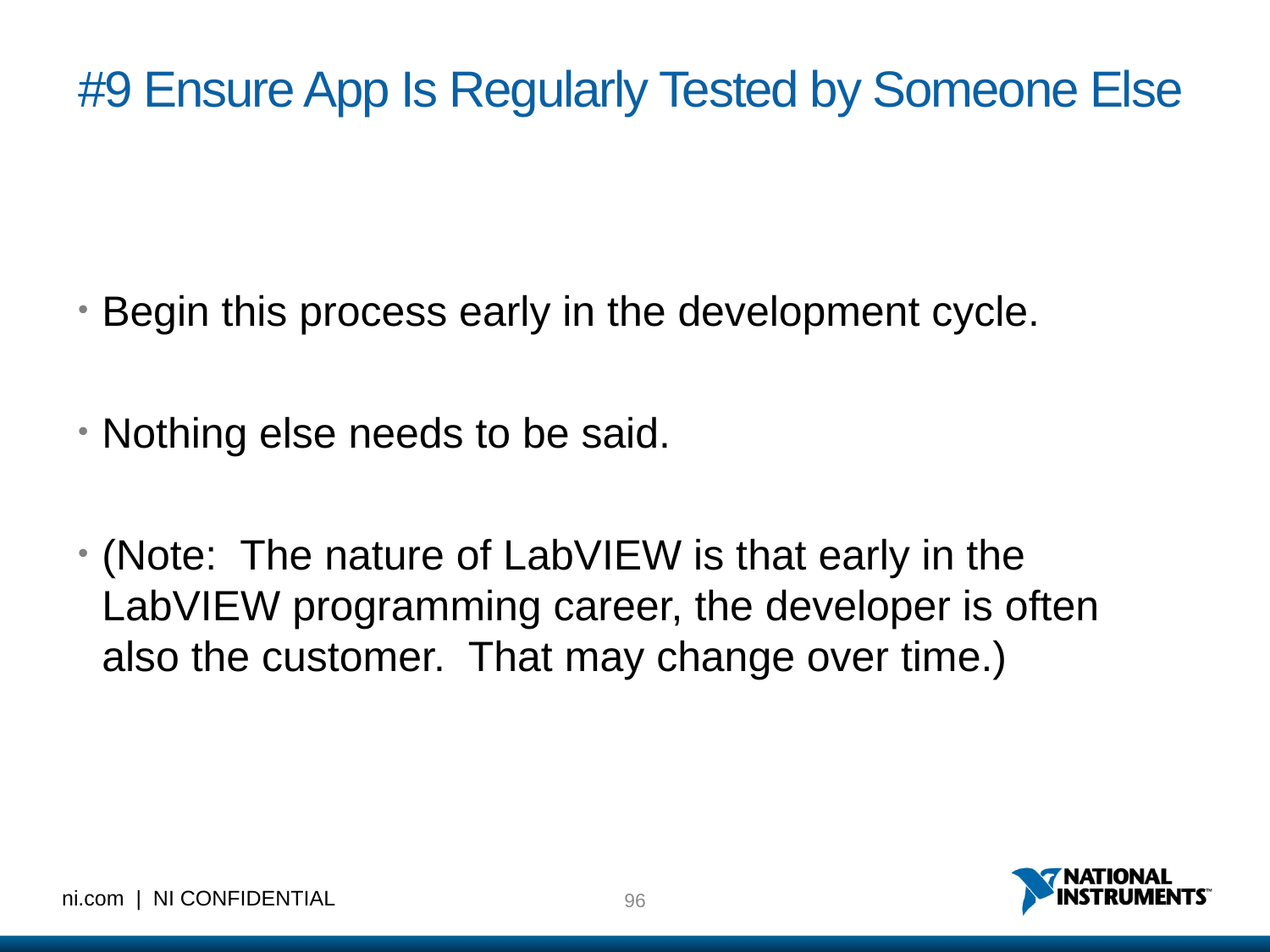

# #9 Ensure App Is Regularly Tested by Someone Else

Begin this process early in the development cycle.

Nothing else needs to be said.

(Note:  The nature of LabVIEW is that early in the LabVIEW programming career, the developer is often also the customer.  That may change over time.)